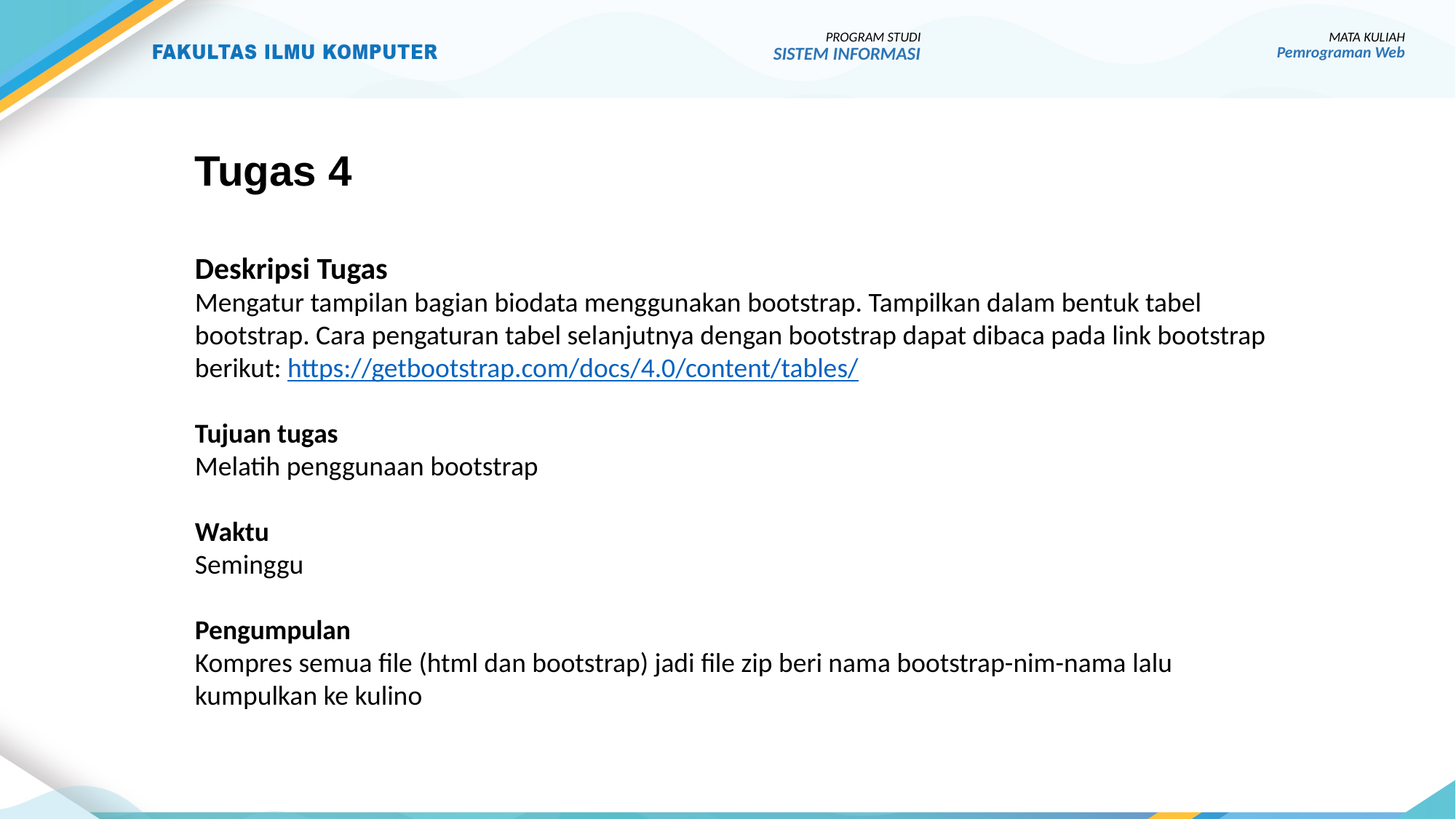

PROGRAM STUDI
SISTEM INFORMASI
MATA KULIAH
Pemrograman Web
# Tugas 4
Deskripsi Tugas
Mengatur tampilan bagian biodata menggunakan bootstrap. Tampilkan dalam bentuk tabel bootstrap. Cara pengaturan tabel selanjutnya dengan bootstrap dapat dibaca pada link bootstrap berikut: https://getbootstrap.com/docs/4.0/content/tables/

Tujuan tugas
Melatih penggunaan bootstrap

Waktu
Seminggu

Pengumpulan
Kompres semua file (html dan bootstrap) jadi file zip beri nama bootstrap-nim-nama lalu kumpulkan ke kulino